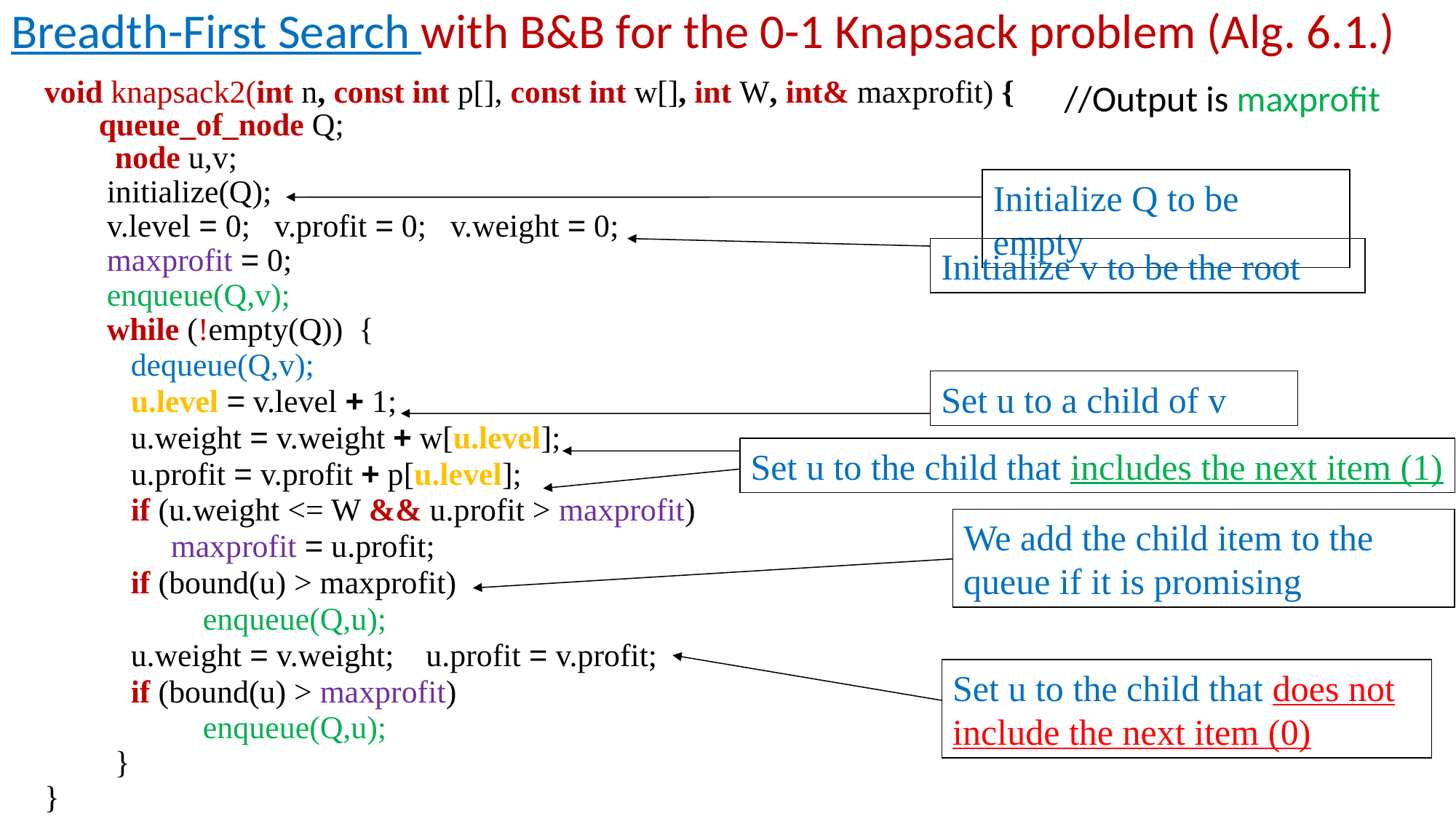

# Breadth-First Search with B&B for the 0-1 Knapsack problem (Alg. 6.1.)
void knapsack2(int n, const int p[], const int w[], int W, int& maxprofit) {
queue_of_node Q;
  node u,v;
 initialize(Q);
 v.level = 0;   v.profit = 0;   v.weight = 0;
 maxprofit = 0;
 enqueue(Q,v);
 while (!empty(Q))  {
    dequeue(Q,v);
    u.level = v.level + 1;
    u.weight = v.weight + w[u.level];
    u.profit = v.profit + p[u.level];
    if (u.weight <= W && u.profit > maxprofit)
         maxprofit = u.profit;
    if (bound(u) > maxprofit)
             enqueue(Q,u);
    u.weight = v.weight;    u.profit = v.profit;
    if (bound(u) > maxprofit)
             enqueue(Q,u);
  }
}
//Output is maxprofit
Initialize Q to be empty

Initialize v to be the root
Set u to a child of v

Set u to the child that includes the next item (1)

We add the child item to the queue if it is promising

Set u to the child that does not include the next item (0)